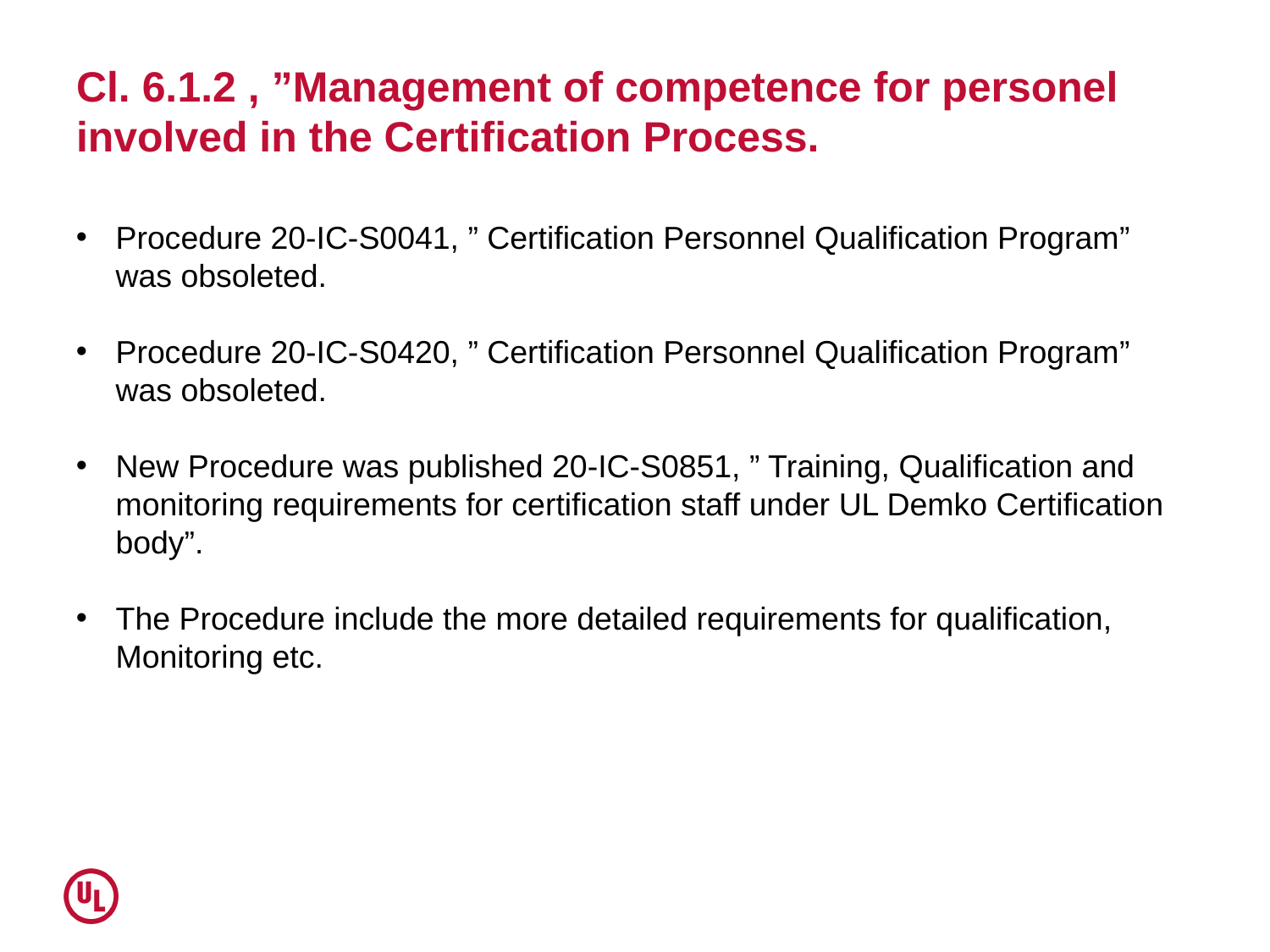

# Cl. 6.1.2 , ”Management of competence for personel involved in the Certification Process.
Procedure 20-IC-S0041, ” Certification Personnel Qualification Program” was obsoleted.

Procedure 20-IC-S0420, ” Certification Personnel Qualification Program” was obsoleted.

New Procedure was published 20-IC-S0851, ” Training, Qualification and monitoring requirements for certification staff under UL Demko Certification body”.

The Procedure include the more detailed requirements for qualification, Monitoring etc.